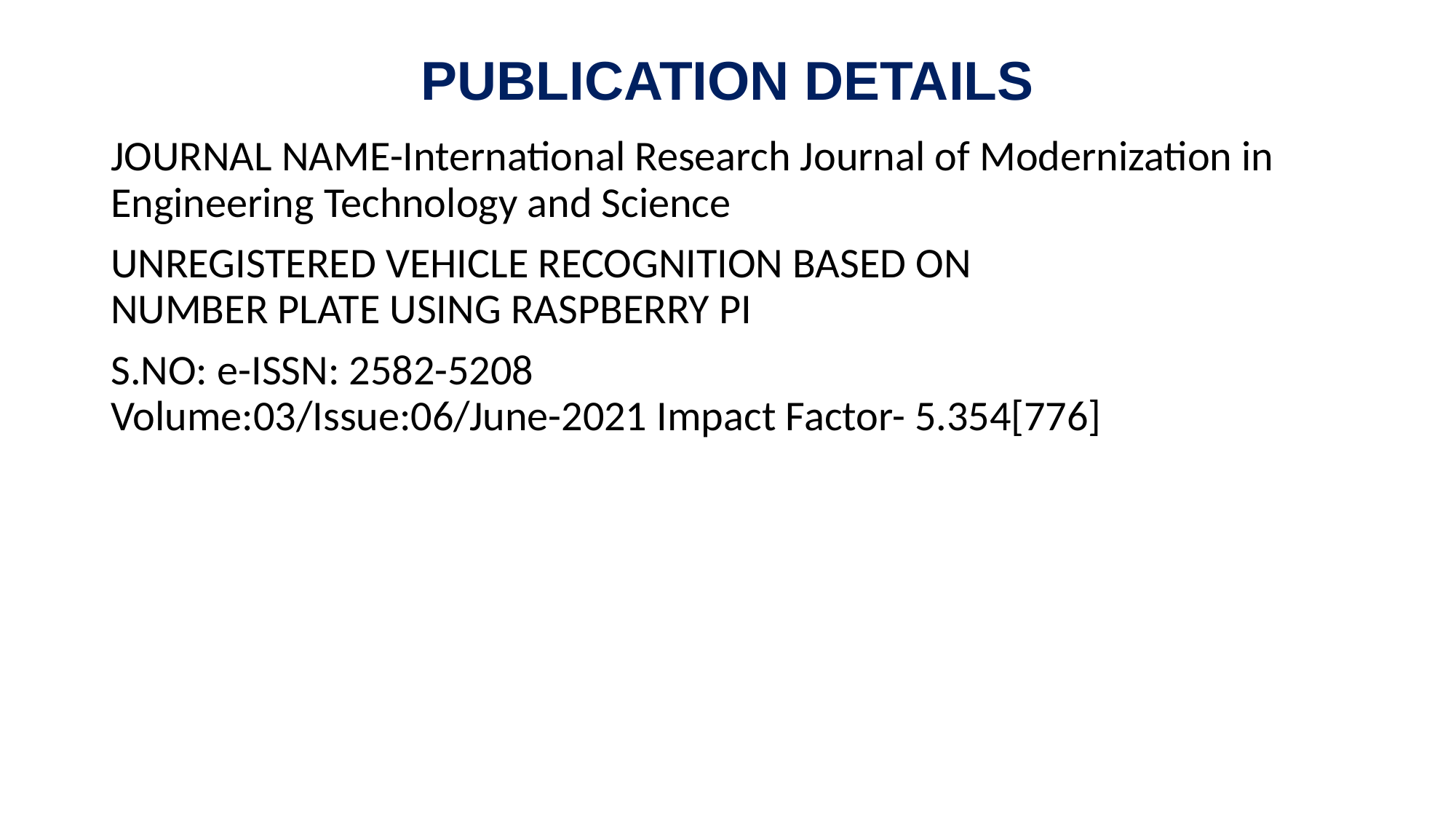

# PUBLICATION DETAILS
JOURNAL NAME-International Research Journal of Modernization in Engineering Technology and Science
UNREGISTERED VEHICLE RECOGNITION BASED ON
NUMBER PLATE USING RASPBERRY PI
S.NO: e-ISSN: 2582-5208
Volume:03/Issue:06/June-2021 Impact Factor- 5.354[776]